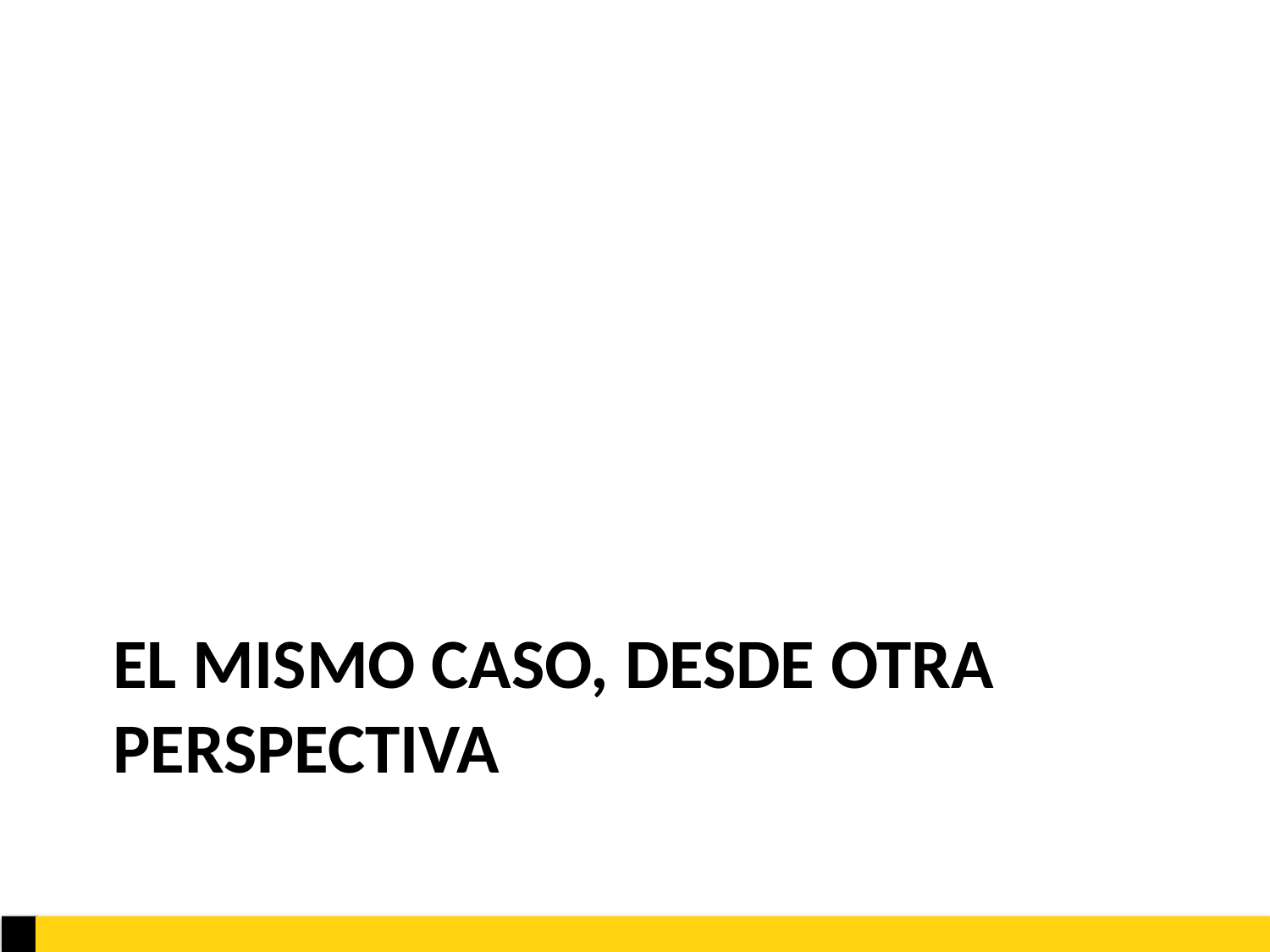

# EL MISMO CASO, DESDE OTRA PERSPECTIVA